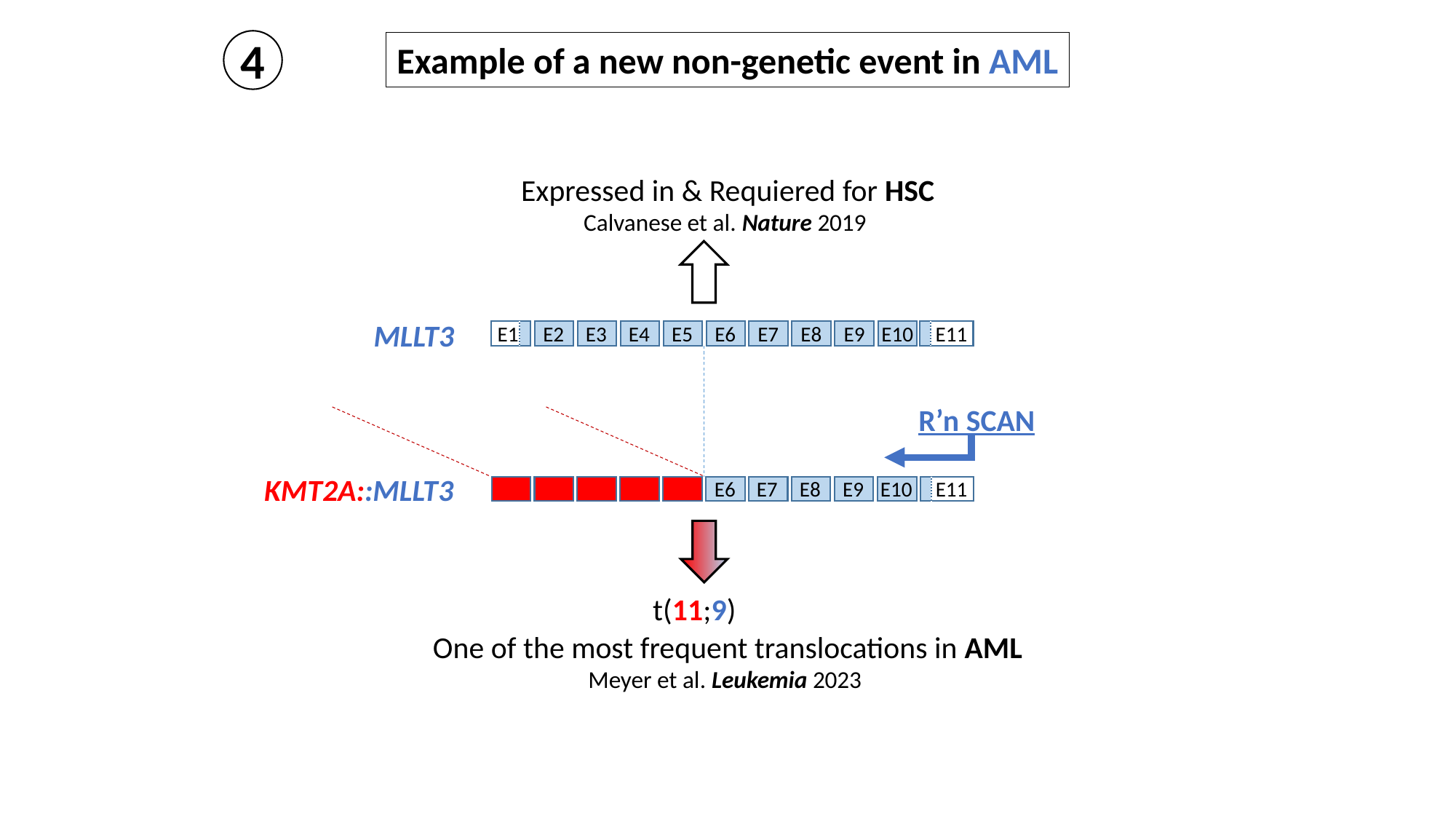

4

Example of a new non-genetic event in AML
Expressed in & Requiered for HSC
Calvanese et al. Nature 2019

MLLT3
E1
E2
E3
E4
E5
E6
E7
E8
E9
E10
E11

KMT2A::MLLT3
E6
E7
E8
E9
E10
E11

t(11;9)
One of the most frequent translocations in AML
Meyer et al. Leukemia 2023
R’n SCAN